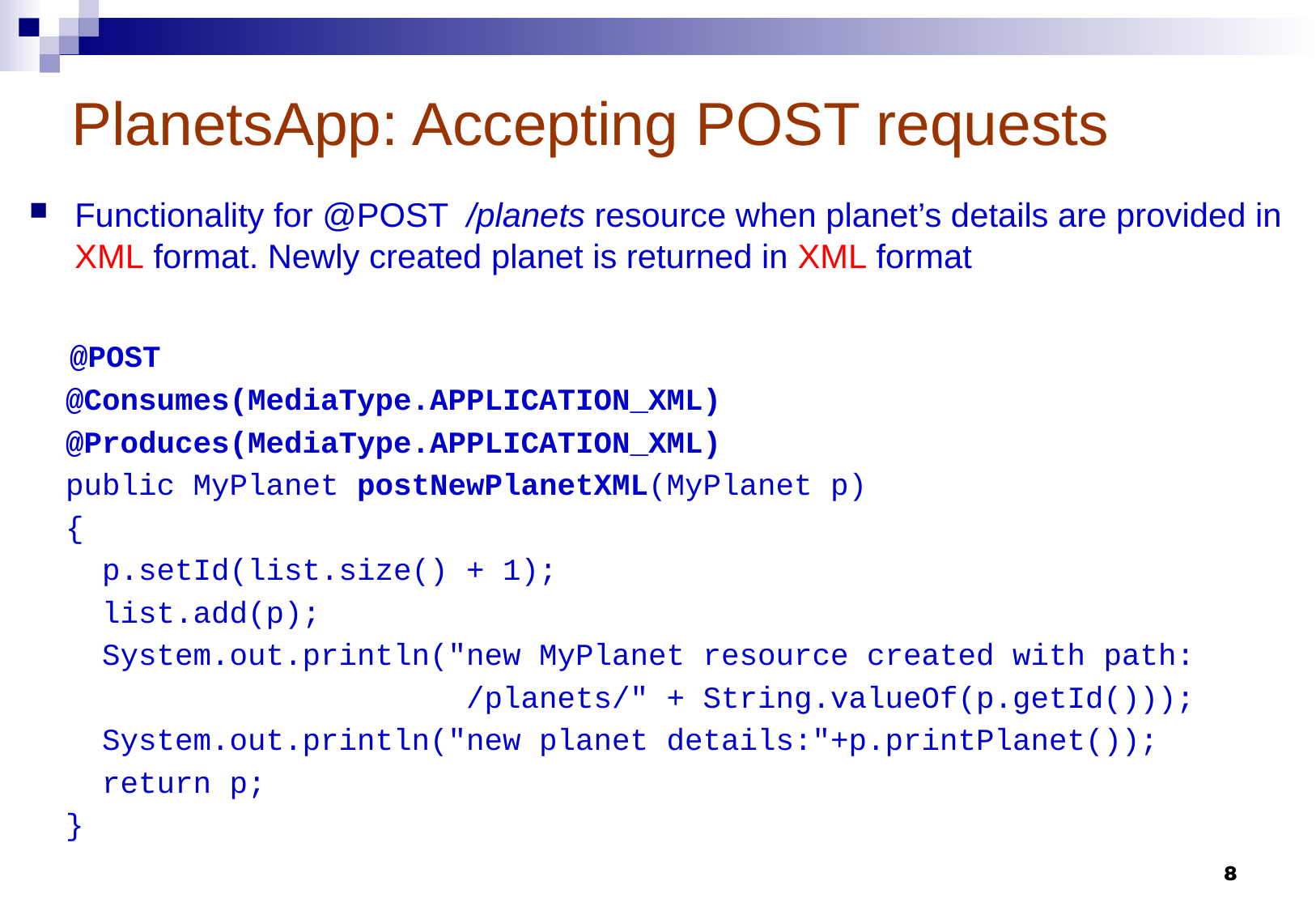

# PlanetsApp: Accepting POST requests
Functionality for @POST  /planets resource when planet’s details are provided in XML format. Newly created planet is returned in XML format

  @POST
  @Consumes(MediaType.APPLICATION_XML)
  @Produces(MediaType.APPLICATION_XML)
  public MyPlanet postNewPlanetXML(MyPlanet p)
  {
    p.setId(list.size() + 1);
    list.add(p);
    System.out.println("new MyPlanet resource created with path:
                        /planets/" + String.valueOf(p.getId()));
    System.out.println("new planet details:"+p.printPlanet());
    return p;
  }

8